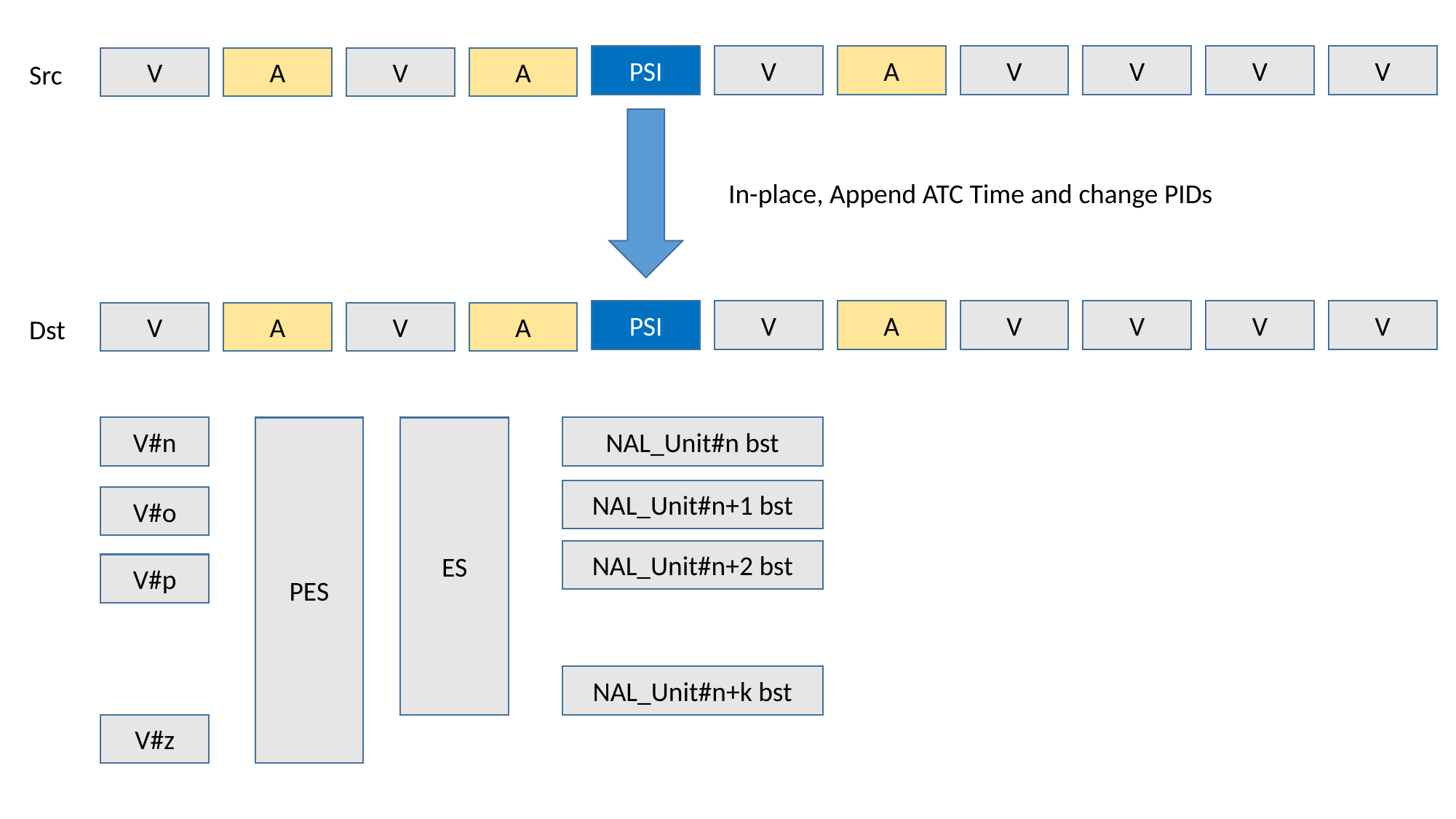

PSI
V
A
V
V
V
V
V
A
V
A
Src

In-place, Append ATC Time and change PIDs
PSI
V
A
V
V
V
V
V
A
V
A
Dst
V#n
PES
ES
NAL_Unit#n bst
NAL_Unit#n+1 bst
V#o
NAL_Unit#n+2 bst
V#p
NAL_Unit#n+k bst
V#z